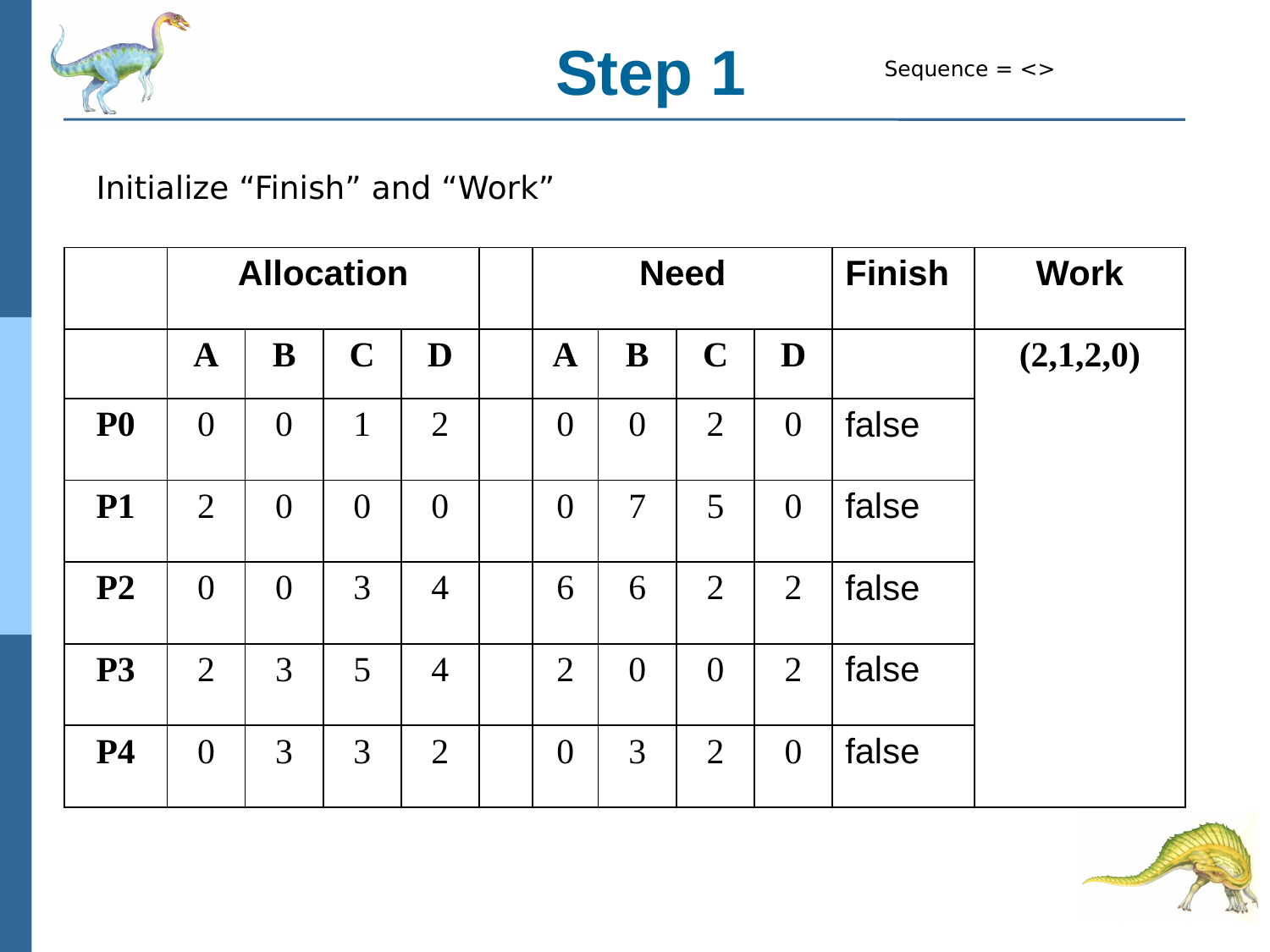

# Step 1
Sequence = <>
Initialize “Finish” and “Work”
|  | Allocation |  |  |  |  | Need |  |  |  | Finish | Work |
| --- | --- | --- | --- | --- | --- | --- | --- | --- | --- | --- | --- |
|  | A | B | C | D |  | A | B | C | D |  | (2,1,2,0) |
| P0 | 0 | 0 | 1 | 2 |  | 0 | 0 | 2 | 0 | false |  |
| P1 | 2 | 0 | 0 | 0 |  | 0 | 7 | 5 | 0 | false |  |
| P2 | 0 | 0 | 3 | 4 |  | 6 | 6 | 2 | 2 | false |  |
| P3 | 2 | 3 | 5 | 4 |  | 2 | 0 | 0 | 2 | false |  |
| P4 | 0 | 3 | 3 | 2 |  | 0 | 3 | 2 | 0 | false |  |